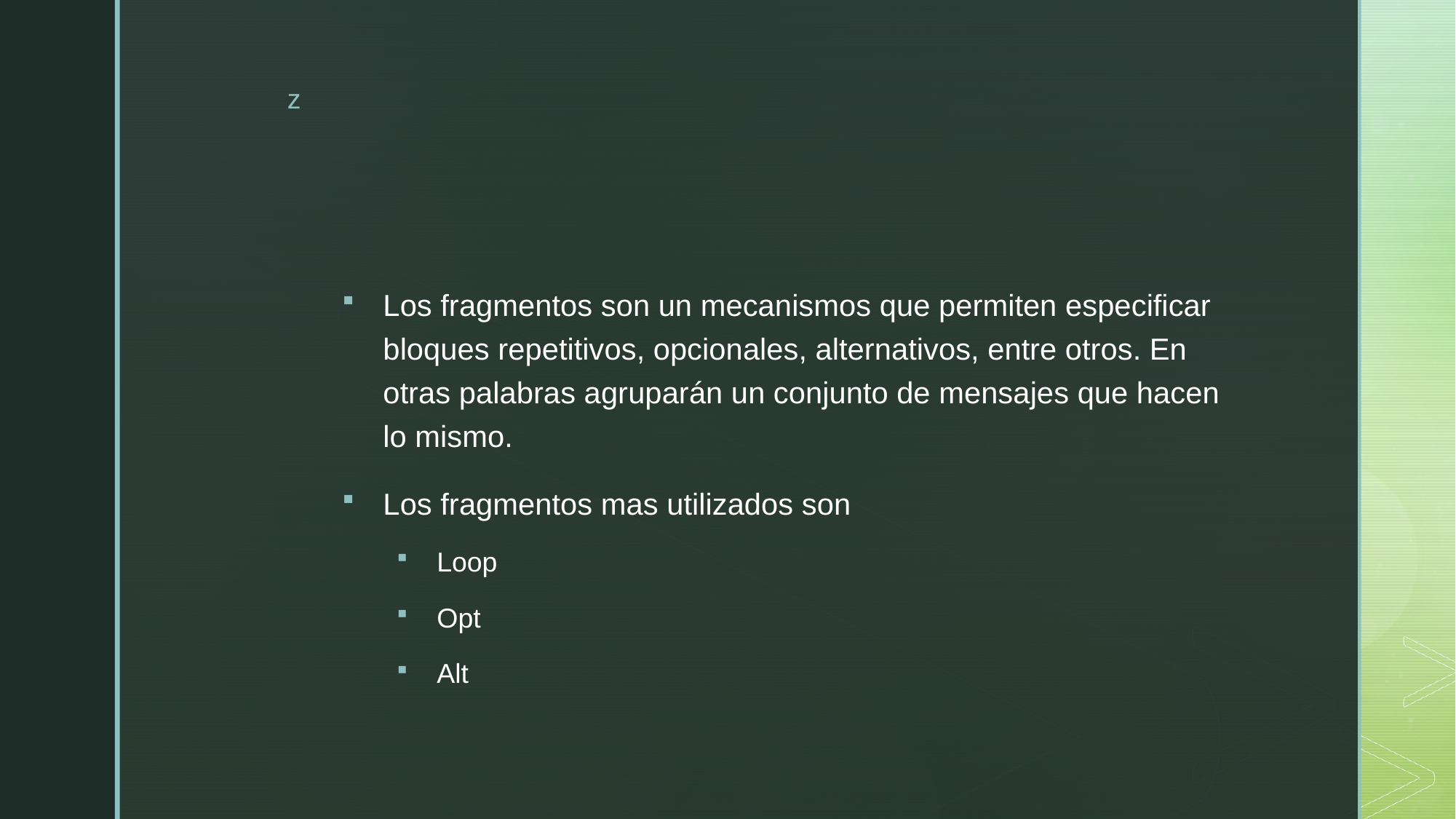

#
Los fragmentos son un mecanismos que permiten especificar bloques repetitivos, opcionales, alternativos, entre otros. En otras palabras agruparán un conjunto de mensajes que hacen lo mismo.
Los fragmentos mas utilizados son
Loop
Opt
Alt